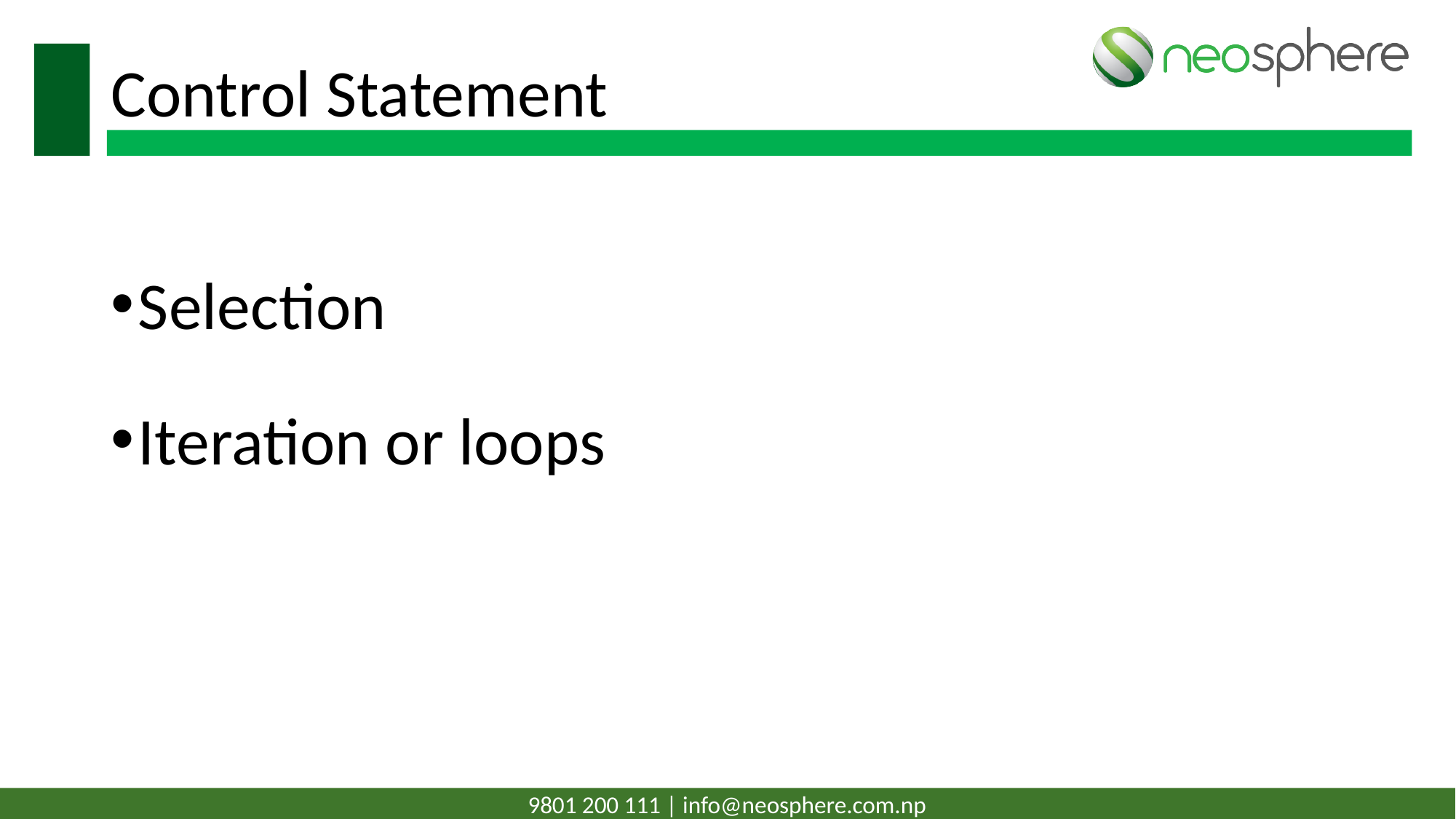

# Control Statement
Selection
Iteration or loops